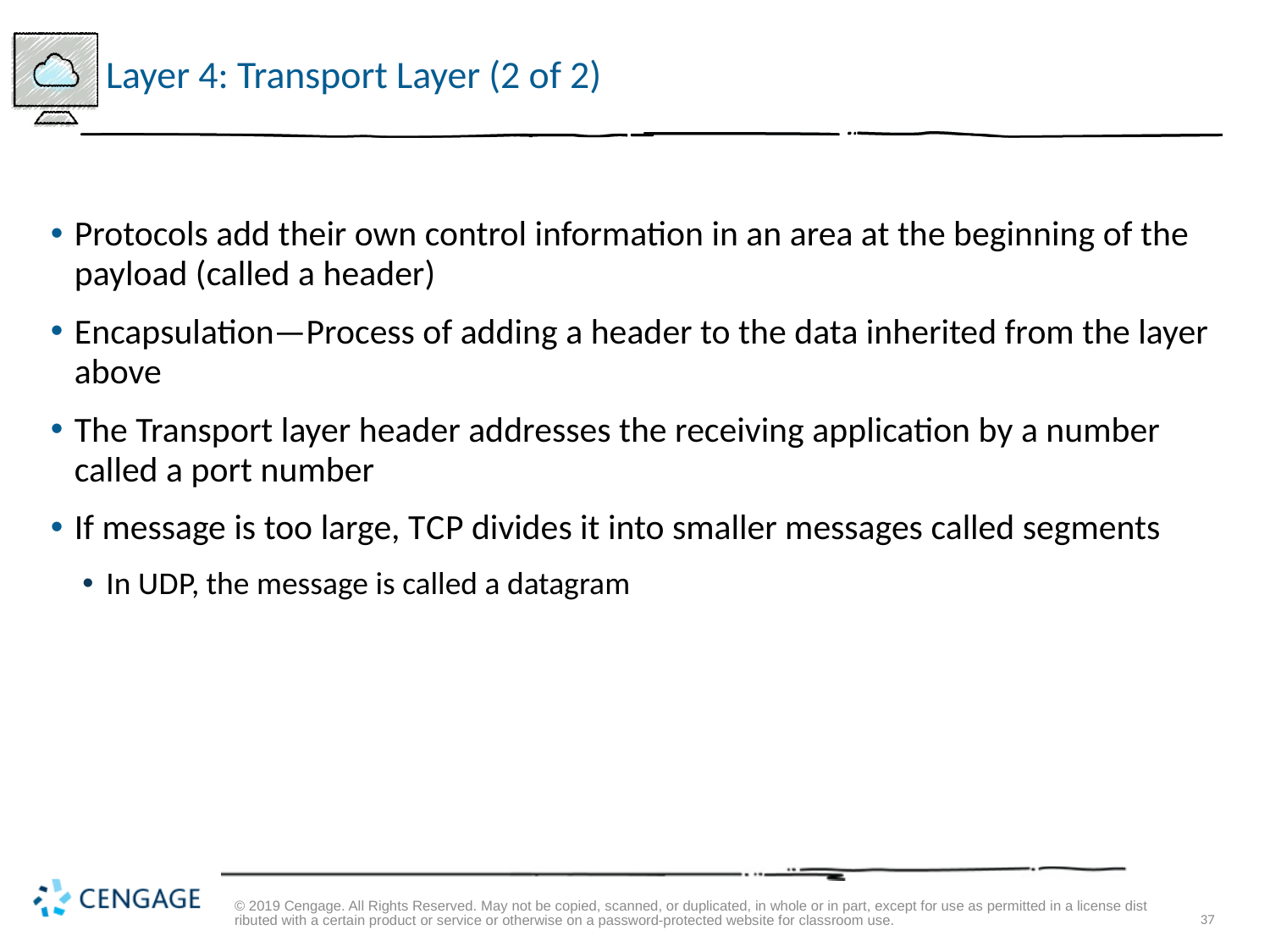

# Layer 4: Transport Layer (2 of 2)
Protocols add their own control information in an area at the beginning of the payload (called a header)
Encapsulation—Process of adding a header to the data inherited from the layer above
The Transport layer header addresses the receiving application by a number called a port number
If message is too large, T C P divides it into smaller messages called segments
In U D P, the message is called a datagram
© 2019 Cengage. All Rights Reserved. May not be copied, scanned, or duplicated, in whole or in part, except for use as permitted in a license distributed with a certain product or service or otherwise on a password-protected website for classroom use.